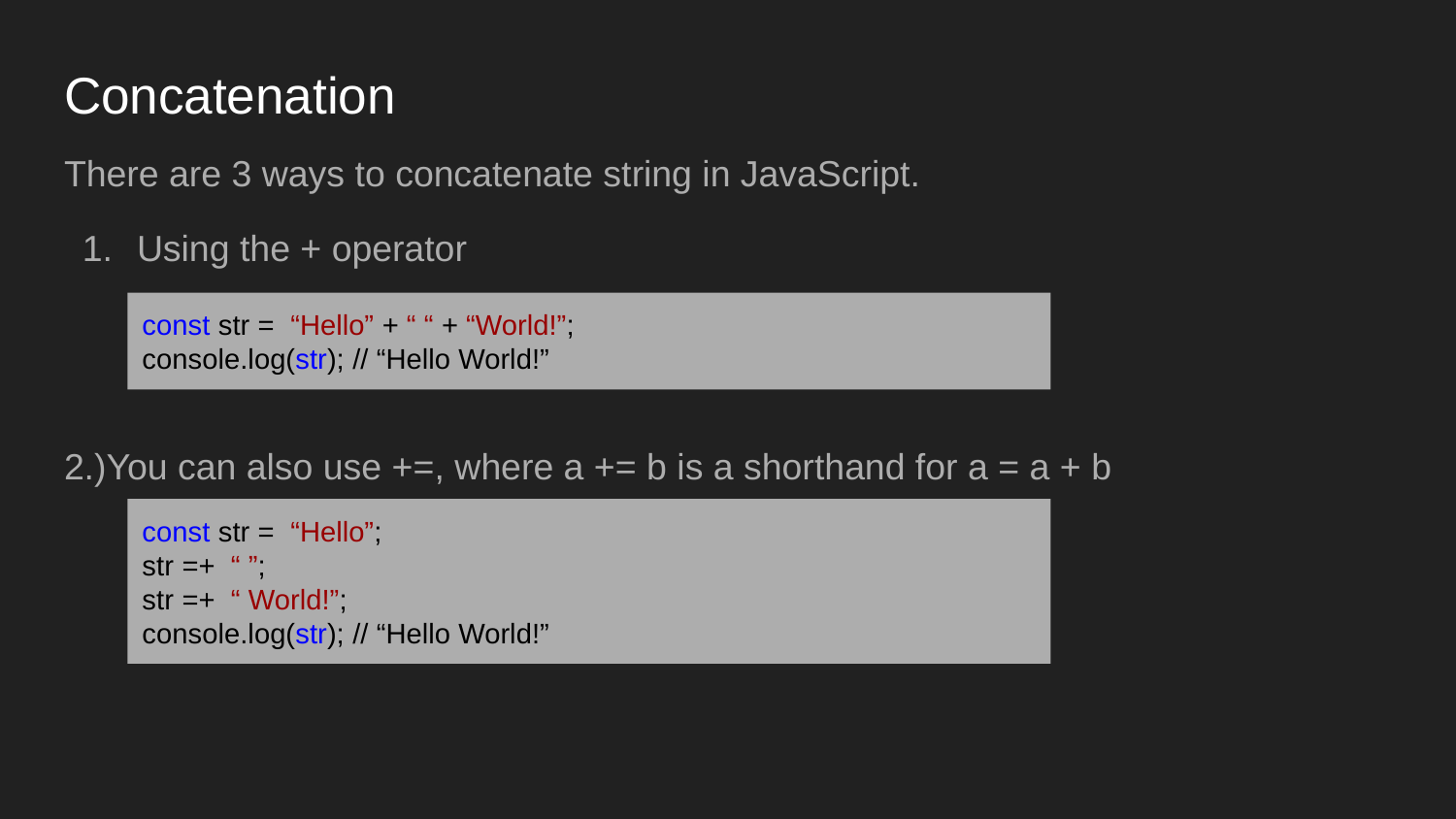

# Concatenation
There are 3 ways to concatenate string in JavaScript.
Using the + operator

2.)You can also use +=, where a += b is a shorthand for a = a + b

const str =  “Hello” + “ “ + “World!”;
console.log(str); // “Hello World!”
const str =  “Hello”;
str =+  “ ”;
str =+  “ World!”;
console.log(str); // “Hello World!”